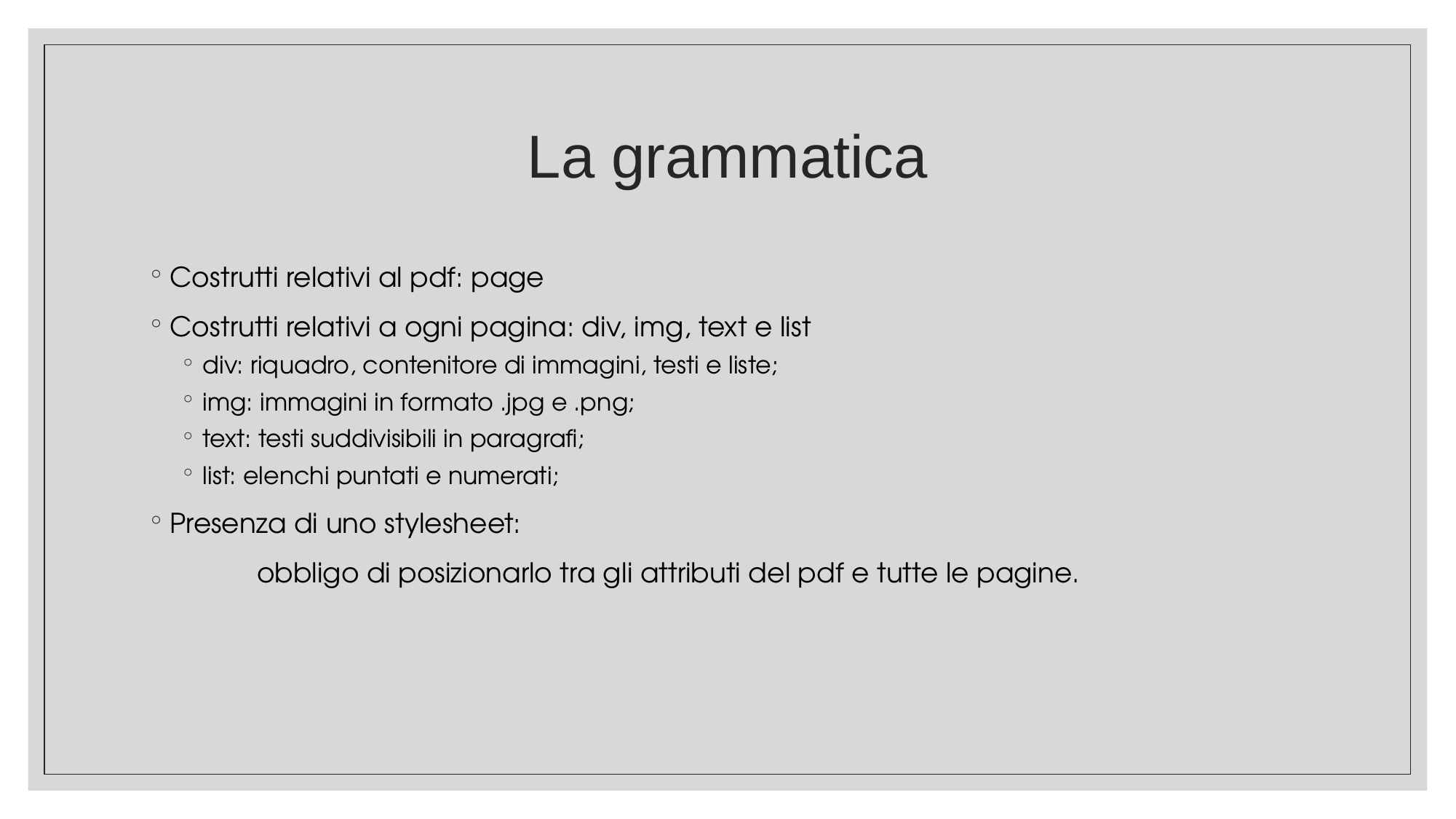

# La grammatica
Costrutti relativi al pdf: page
Costrutti relativi a ogni pagina: div, img, text e list
div: riquadro, contenitore di immagini, testi e liste;
img: immagini in formato .jpg e .png;
text: testi suddivisibili in paragrafi;
list: elenchi puntati e numerati;
Presenza di uno stylesheet:
	obbligo di posizionarlo tra gli attributi del pdf e tutte le pagine.